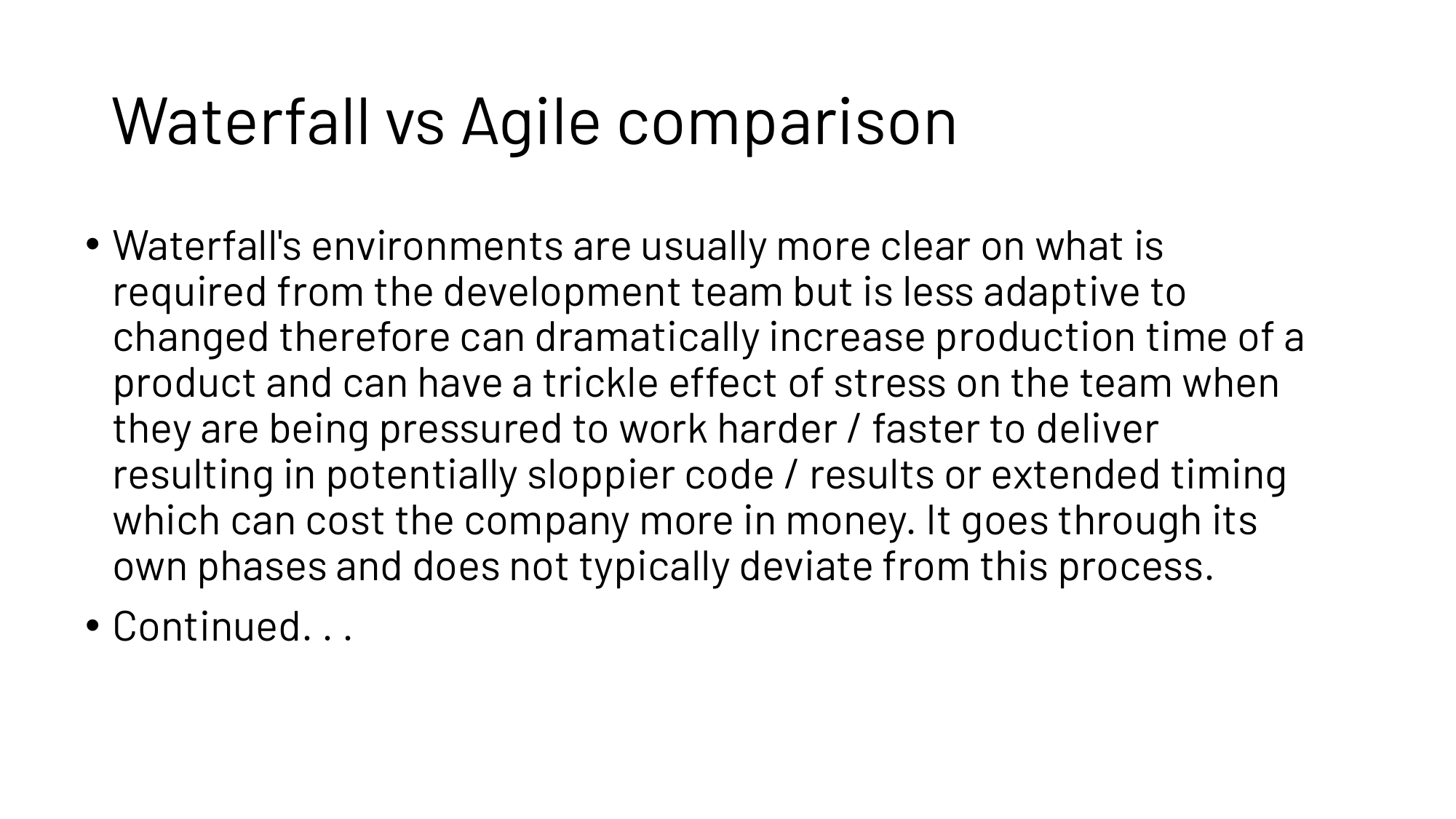

# Waterfall vs Agile comparison
Waterfall's environments are usually more clear on what is required from the development team but is less adaptive to changed therefore can dramatically increase production time of a product and can have a trickle effect of stress on the team when they are being pressured to work harder / faster to deliver resulting in potentially sloppier code / results or extended timing which can cost the company more in money. It goes through its own phases and does not typically deviate from this process.
Continued. . .